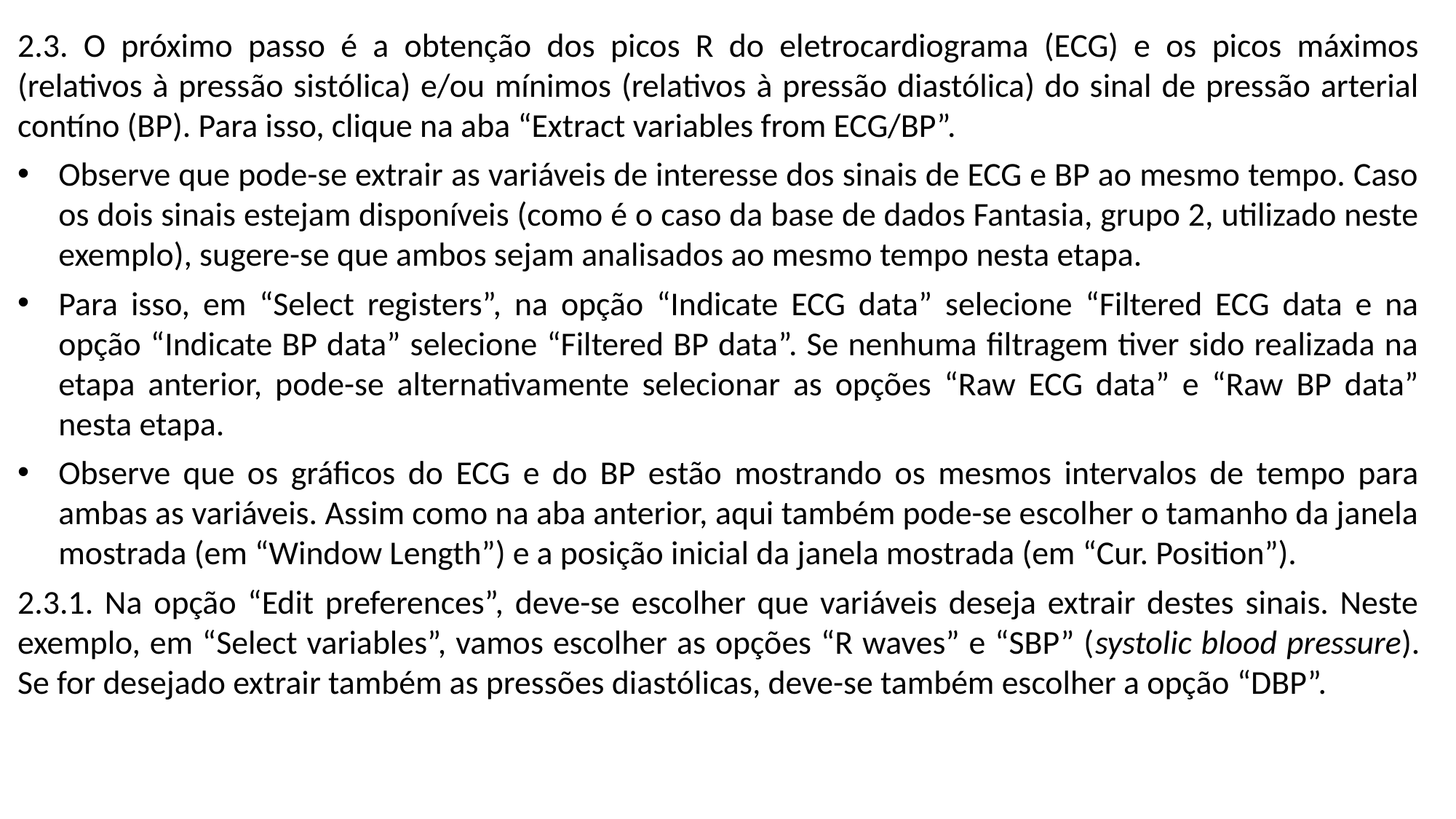

2.3. O próximo passo é a obtenção dos picos R do eletrocardiograma (ECG) e os picos máximos (relativos à pressão sistólica) e/ou mínimos (relativos à pressão diastólica) do sinal de pressão arterial contíno (BP). Para isso, clique na aba “Extract variables from ECG/BP”.
Observe que pode-se extrair as variáveis de interesse dos sinais de ECG e BP ao mesmo tempo. Caso os dois sinais estejam disponíveis (como é o caso da base de dados Fantasia, grupo 2, utilizado neste exemplo), sugere-se que ambos sejam analisados ao mesmo tempo nesta etapa.
Para isso, em “Select registers”, na opção “Indicate ECG data” selecione “Filtered ECG data e na opção “Indicate BP data” selecione “Filtered BP data”. Se nenhuma filtragem tiver sido realizada na etapa anterior, pode-se alternativamente selecionar as opções “Raw ECG data” e “Raw BP data” nesta etapa.
Observe que os gráficos do ECG e do BP estão mostrando os mesmos intervalos de tempo para ambas as variáveis. Assim como na aba anterior, aqui também pode-se escolher o tamanho da janela mostrada (em “Window Length”) e a posição inicial da janela mostrada (em “Cur. Position”).
2.3.1. Na opção “Edit preferences”, deve-se escolher que variáveis deseja extrair destes sinais. Neste exemplo, em “Select variables”, vamos escolher as opções “R waves” e “SBP” (systolic blood pressure). Se for desejado extrair também as pressões diastólicas, deve-se também escolher a opção “DBP”.